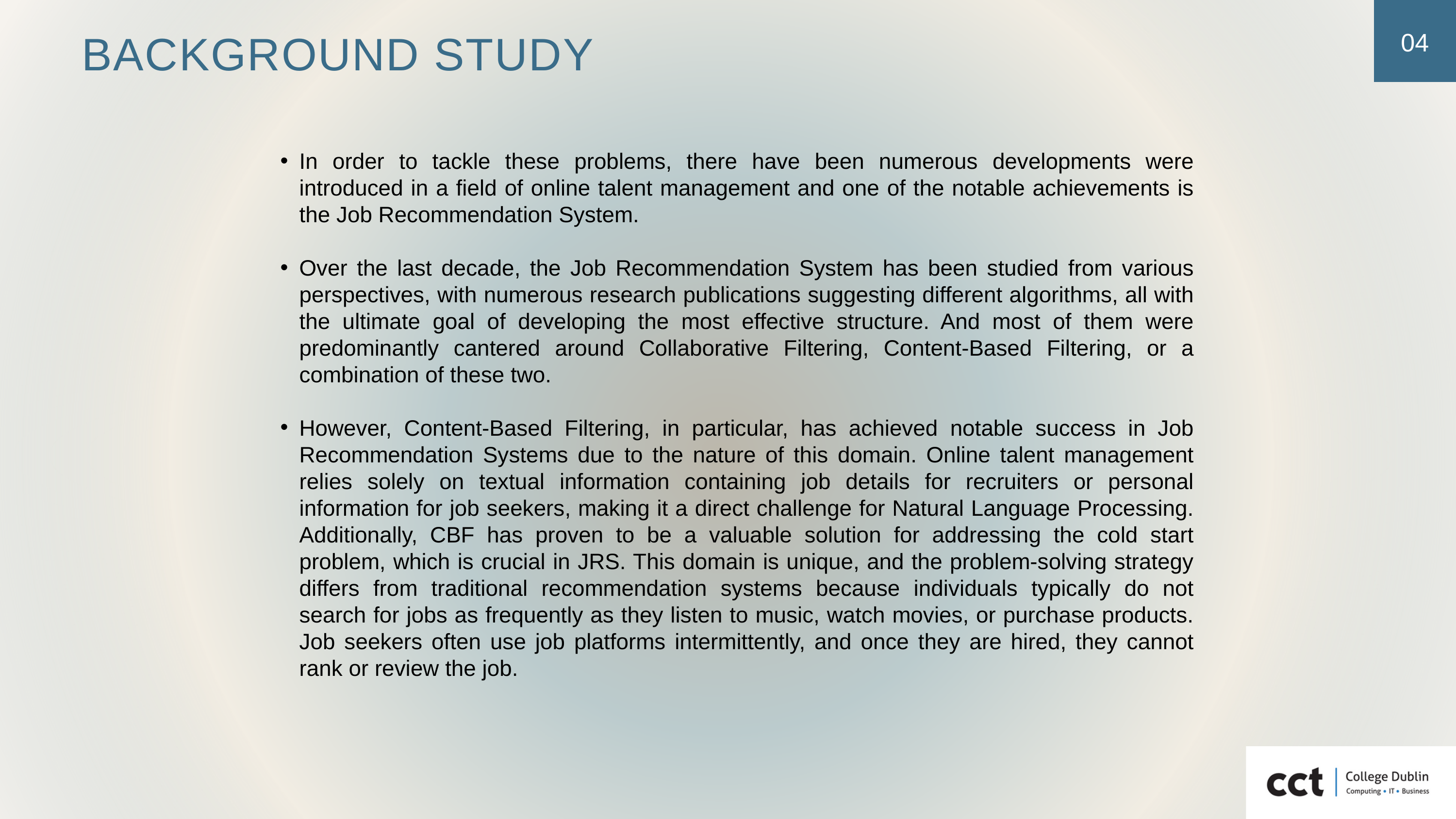

04
BACKGROUND STUDY
In order to tackle these problems, there have been numerous developments were introduced in a field of online talent management and one of the notable achievements is the Job Recommendation System.

Over the last decade, the Job Recommendation System has been studied from various perspectives, with numerous research publications suggesting different algorithms, all with the ultimate goal of developing the most effective structure. And most of them were predominantly cantered around Collaborative Filtering, Content-Based Filtering, or a combination of these two.

However, Content-Based Filtering, in particular, has achieved notable success in Job Recommendation Systems due to the nature of this domain. Online talent management relies solely on textual information containing job details for recruiters or personal information for job seekers, making it a direct challenge for Natural Language Processing. Additionally, CBF has proven to be a valuable solution for addressing the cold start problem, which is crucial in JRS. This domain is unique, and the problem-solving strategy differs from traditional recommendation systems because individuals typically do not search for jobs as frequently as they listen to music, watch movies, or purchase products. Job seekers often use job platforms intermittently, and once they are hired, they cannot rank or review the job.